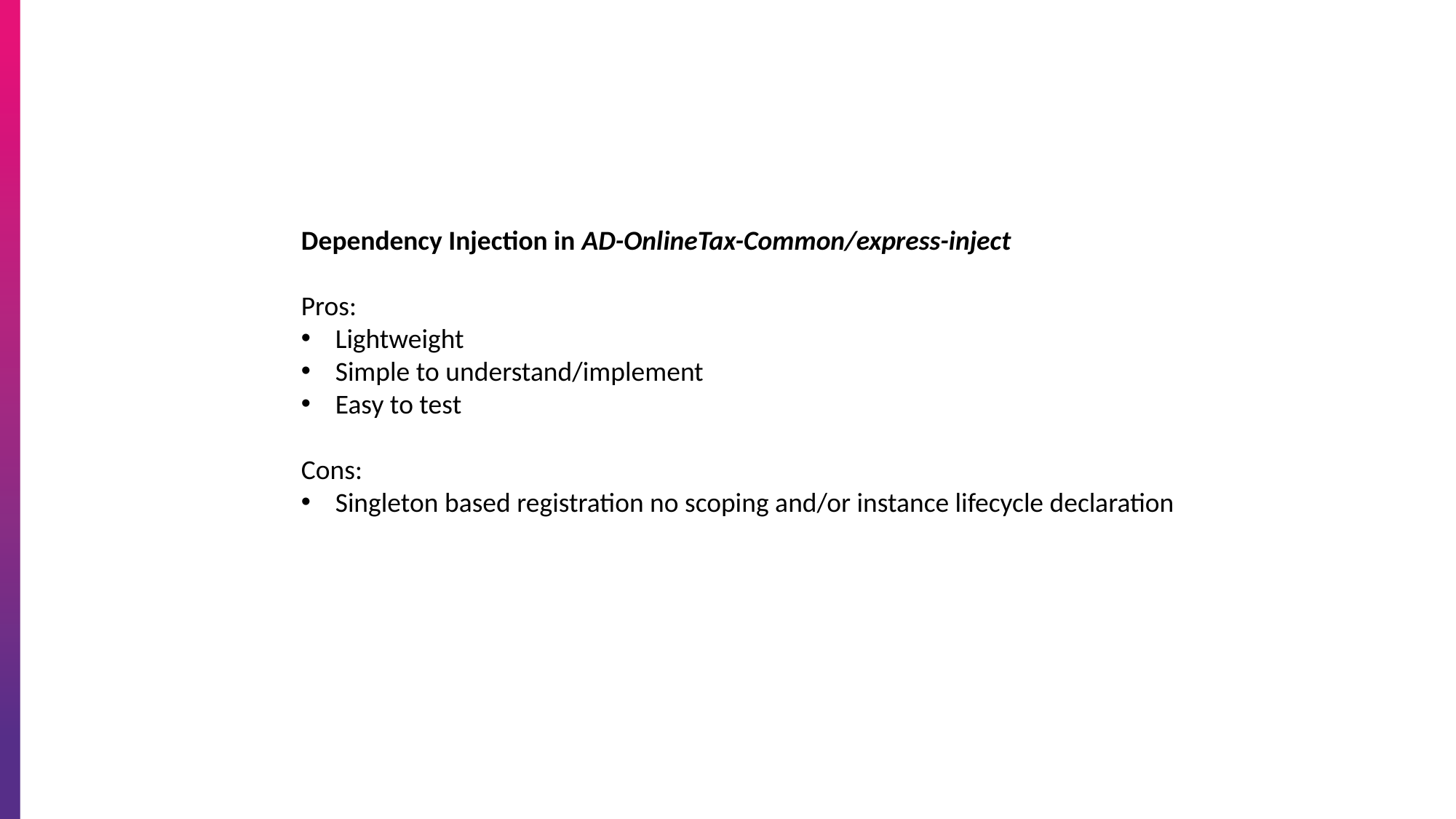

Dependency Injection in AD-OnlineTax-Common/express-inject

Pros:
Lightweight
Simple to understand/implement
Easy to test

Cons:
Singleton based registration no scoping and/or instance lifecycle declaration